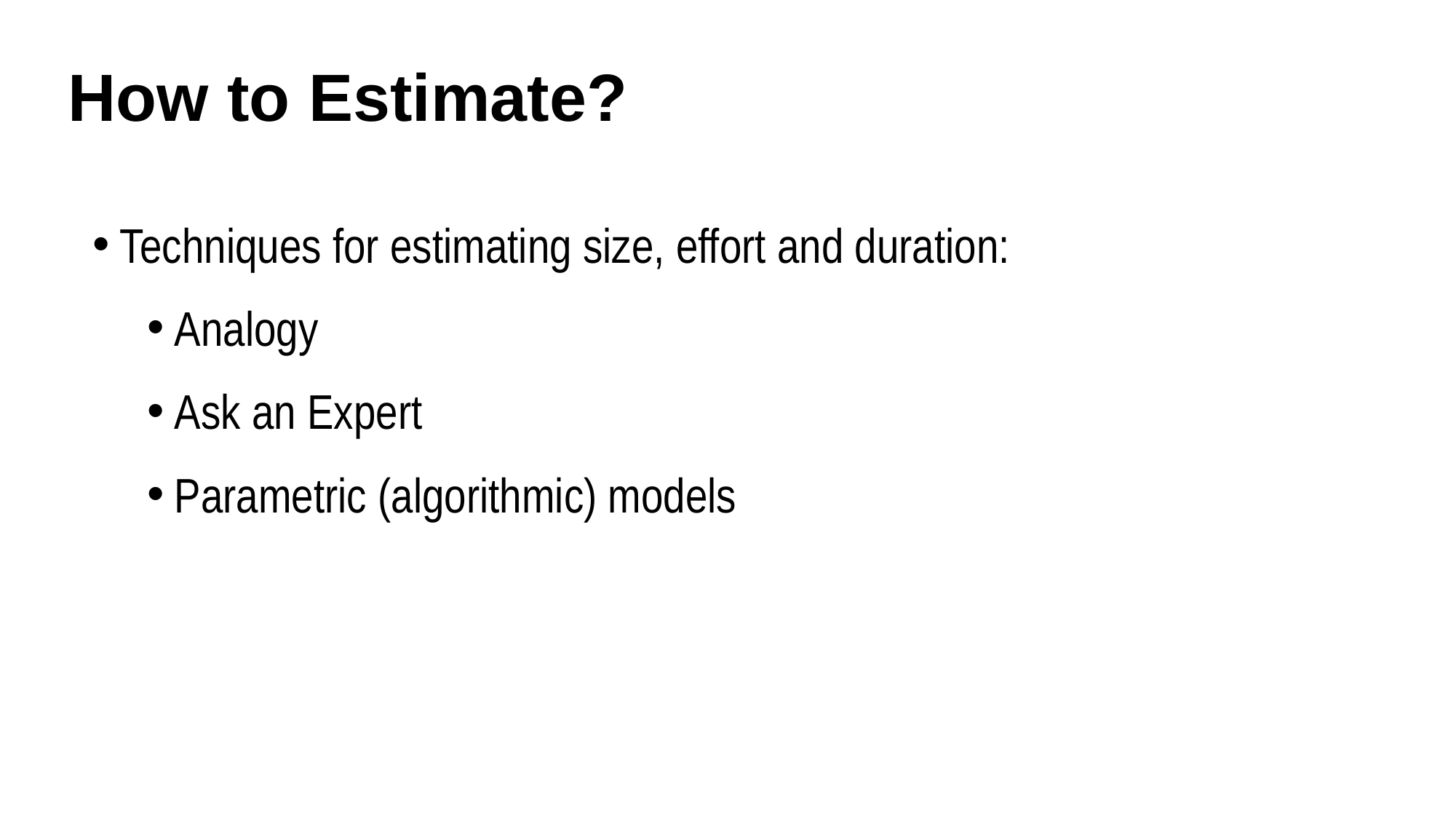

# How to Estimate?
Techniques for estimating size, effort and duration:
Analogy
Ask an Expert
Parametric (algorithmic) models